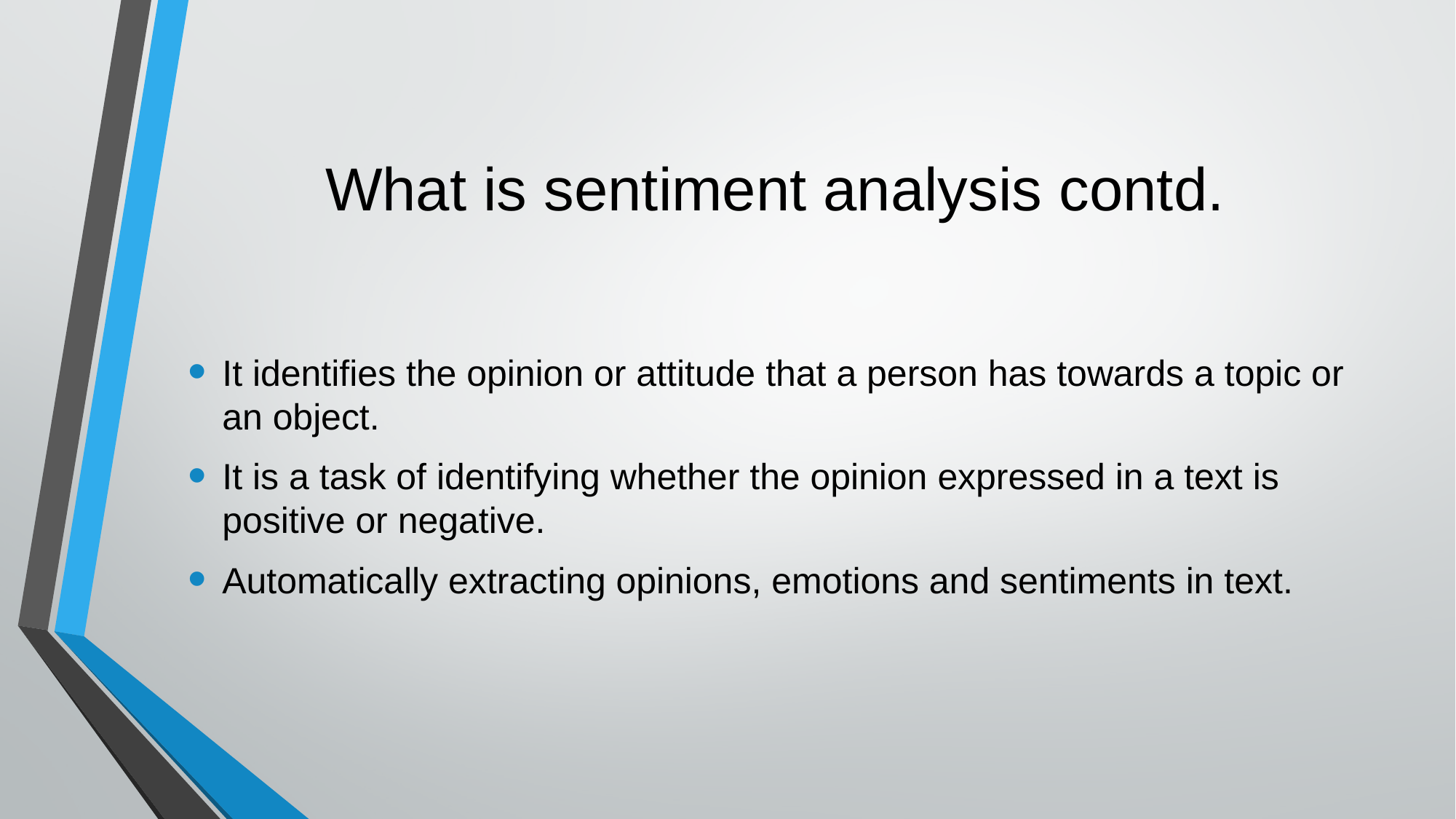

# What is sentiment analysis contd.
It identifies the opinion or attitude that a person has towards a topic or an object.
It is a task of identifying whether the opinion expressed in a text is positive or negative.
Automatically extracting opinions, emotions and sentiments in text.